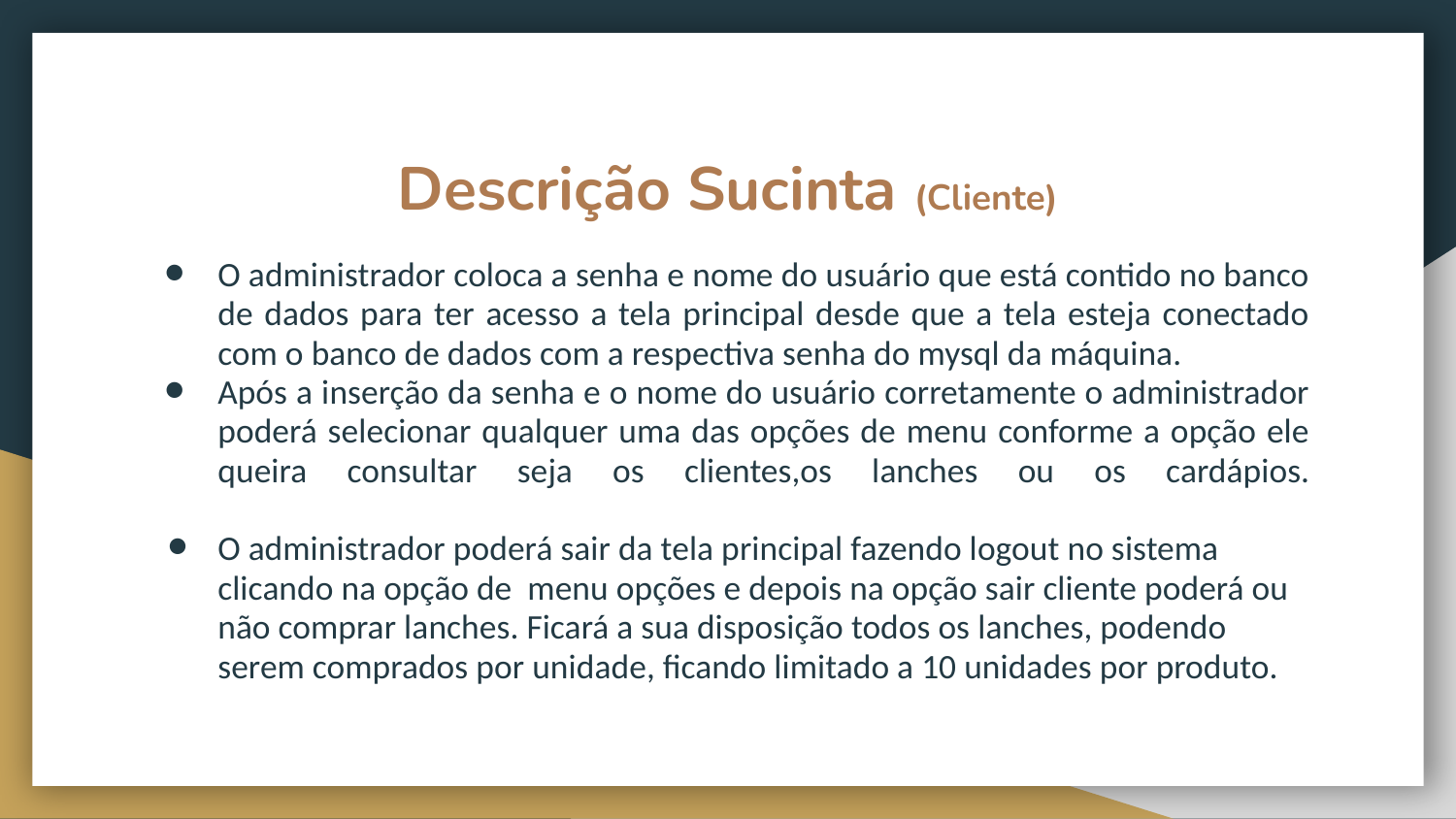

# Descrição Sucinta (Cliente)
O administrador coloca a senha e nome do usuário que está contido no banco de dados para ter acesso a tela principal desde que a tela esteja conectado com o banco de dados com a respectiva senha do mysql da máquina.
Após a inserção da senha e o nome do usuário corretamente o administrador poderá selecionar qualquer uma das opções de menu conforme a opção ele queira consultar seja os clientes,os lanches ou os cardápios.
O administrador poderá sair da tela principal fazendo logout no sistema clicando na opção de  menu opções e depois na opção sair cliente poderá ou não comprar lanches. Ficará a sua disposição todos os lanches, podendo serem comprados por unidade, ficando limitado a 10 unidades por produto.